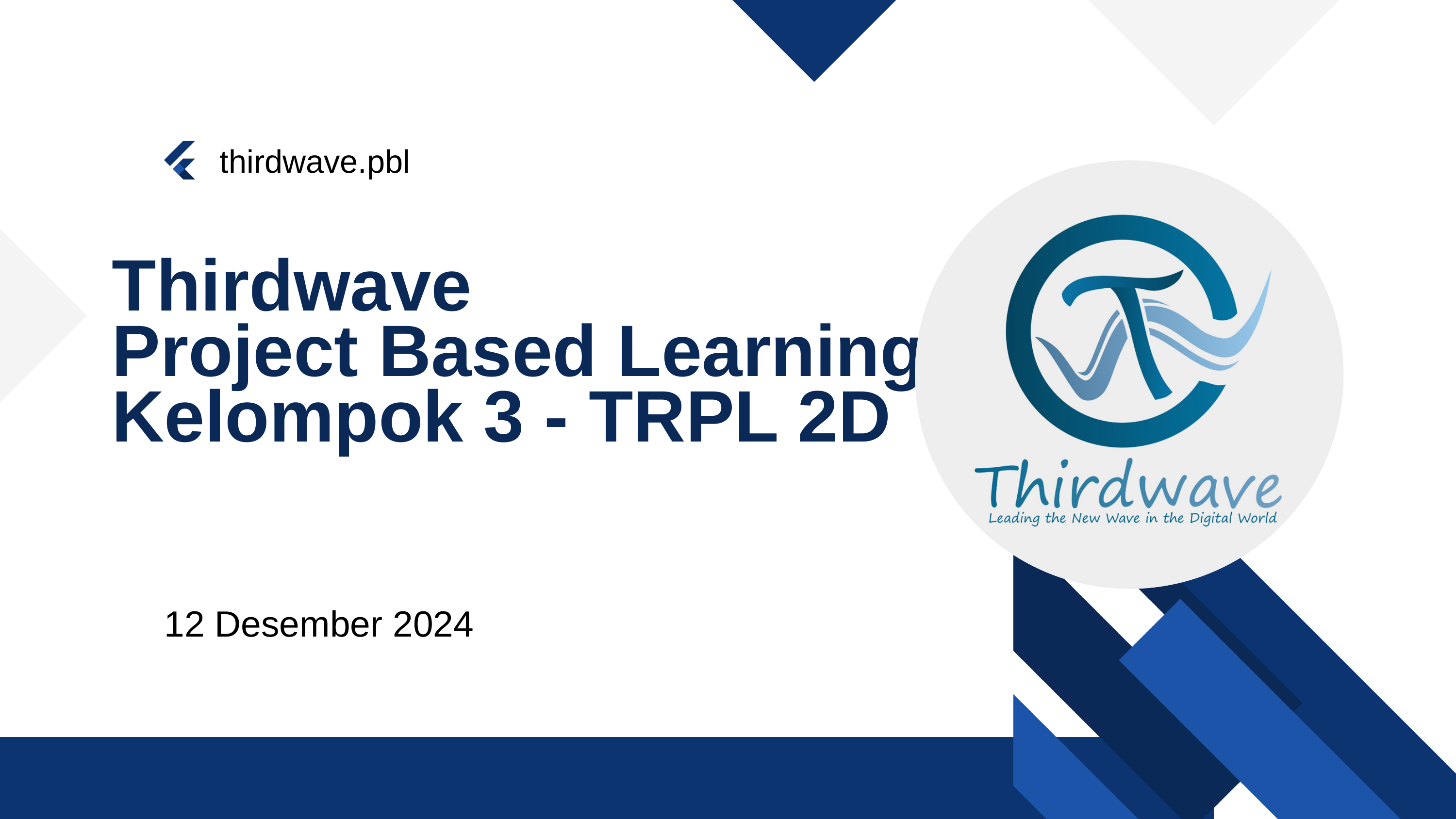

thirdwave.pbl

Thirdwave
Project Based Learning
Kelompok 3 - TRPL 2D

12 Desember 2024